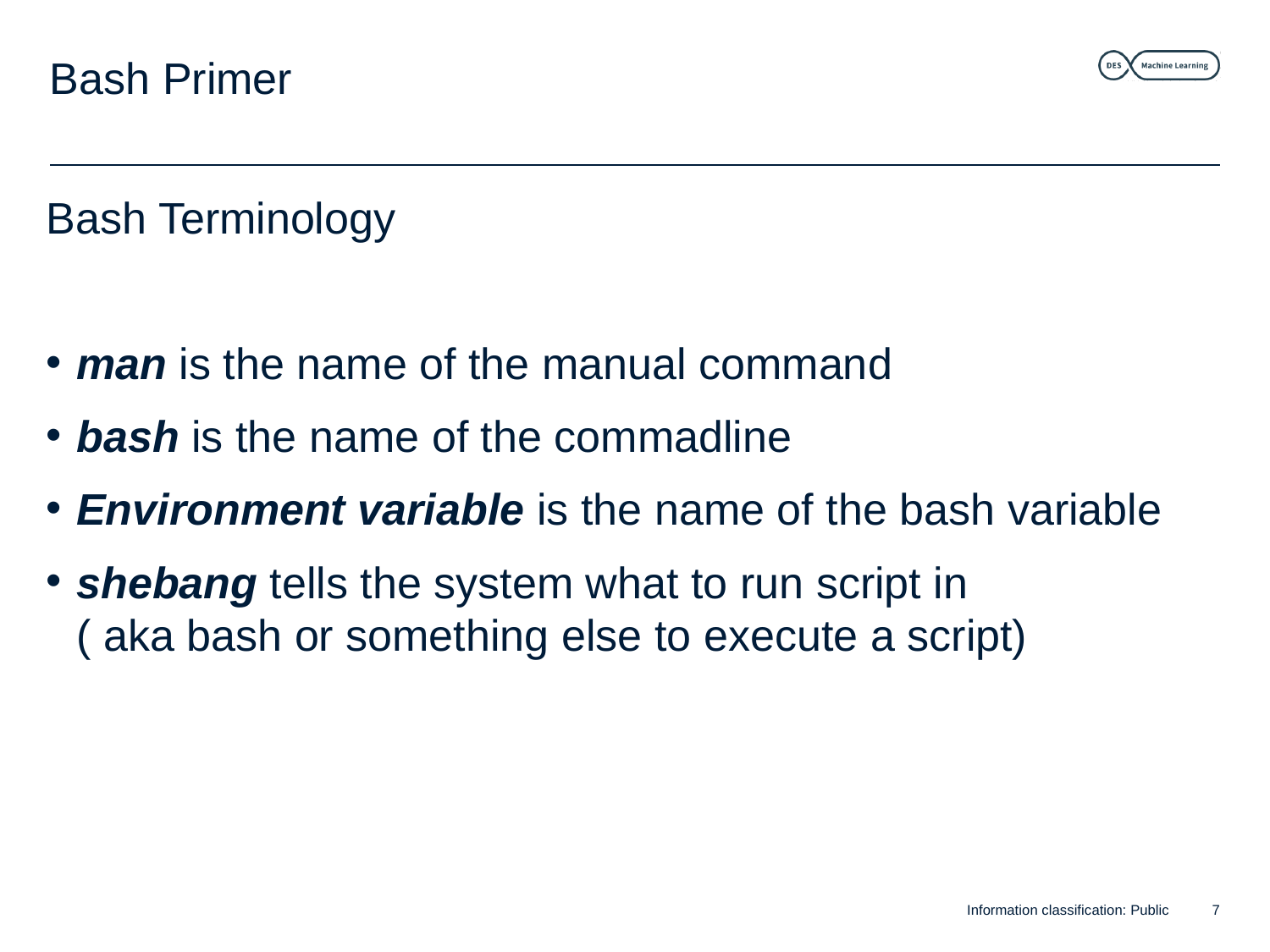

# Bash Primer
Bash Terminology

man is the name of the manual command
bash is the name of the commadline
Environment variable is the name of the bash variable
shebang tells the system what to run script in
( aka bash or something else to execute a script)
Information classification: Public
7